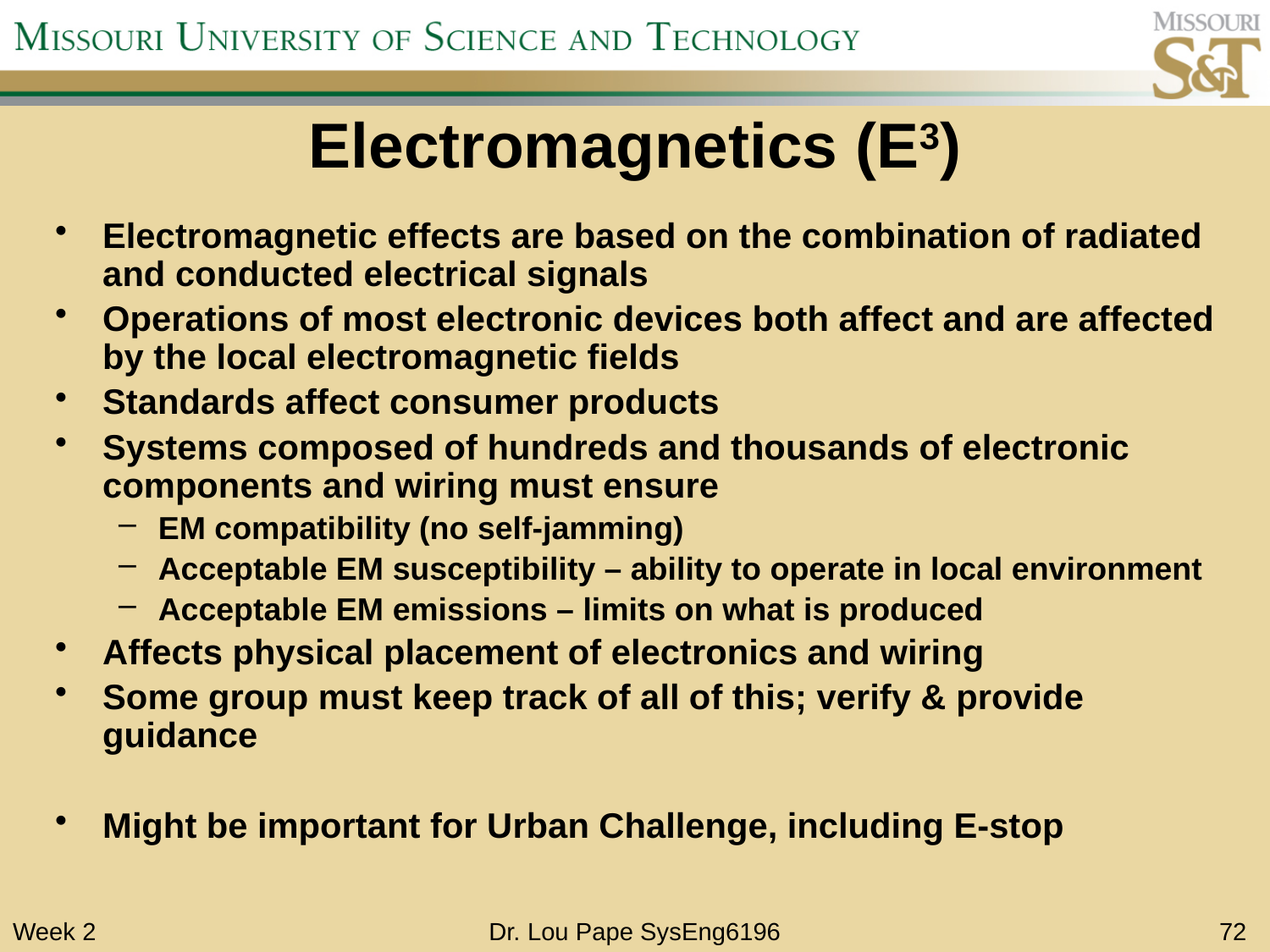

# Electromagnetics (E3)
Electromagnetic effects are based on the combination of radiated and conducted electrical signals
Operations of most electronic devices both affect and are affected by the local electromagnetic fields
Standards affect consumer products
Systems composed of hundreds and thousands of electronic components and wiring must ensure
EM compatibility (no self-jamming)
Acceptable EM susceptibility – ability to operate in local environment
Acceptable EM emissions – limits on what is produced
Affects physical placement of electronics and wiring
Some group must keep track of all of this; verify & provide guidance

Might be important for Urban Challenge, including E-stop
Week 2
Dr. Lou Pape SysEng6196
72